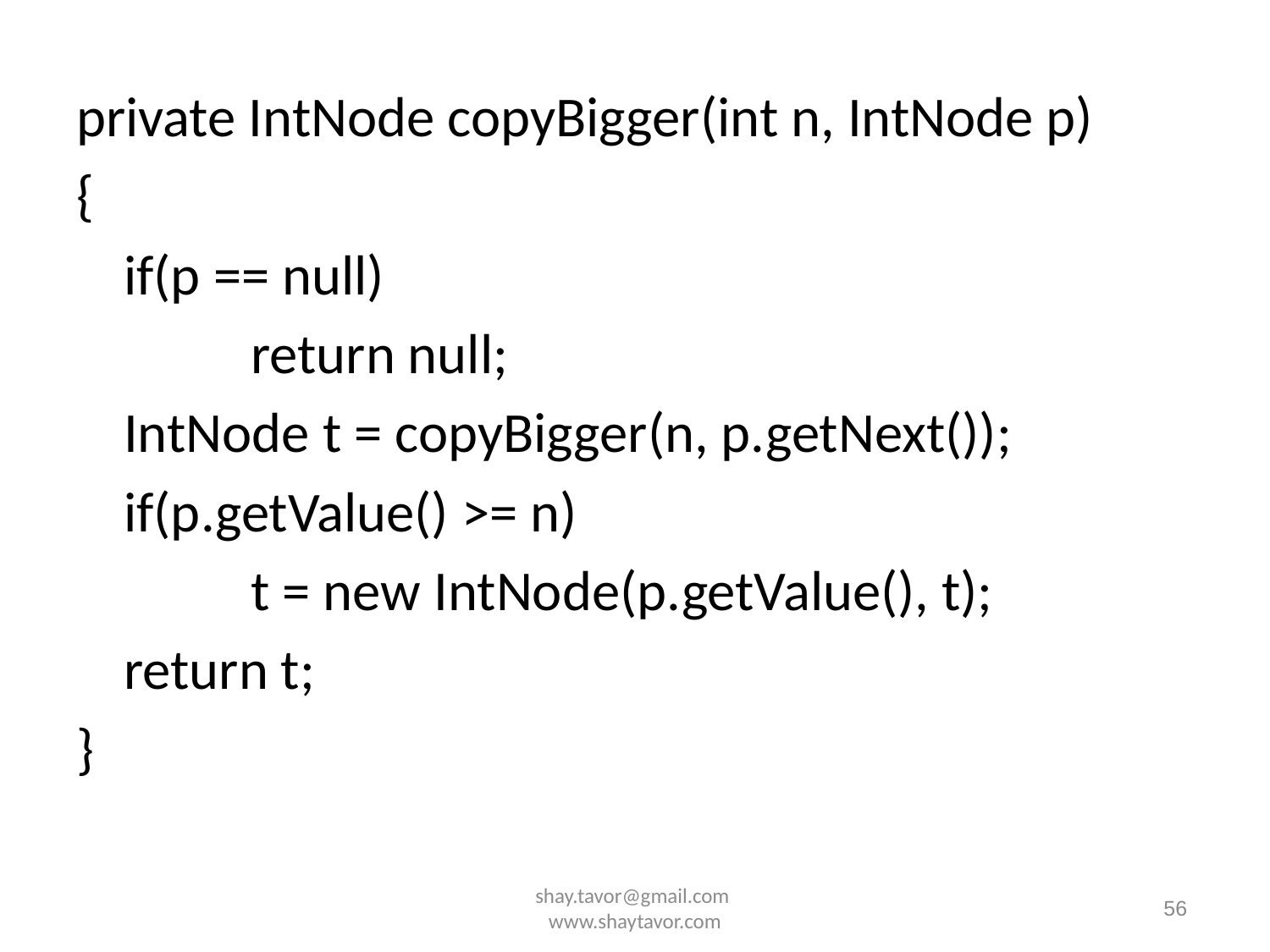

private IntNode copyBigger(int n, IntNode p)
{
	if(p == null)
		return null;
	IntNode t = copyBigger(n, p.getNext());
	if(p.getValue() >= n)
		t = new IntNode(p.getValue(), t);
	return t;
}
shay.tavor@gmail.com  www.shaytavor.com
56